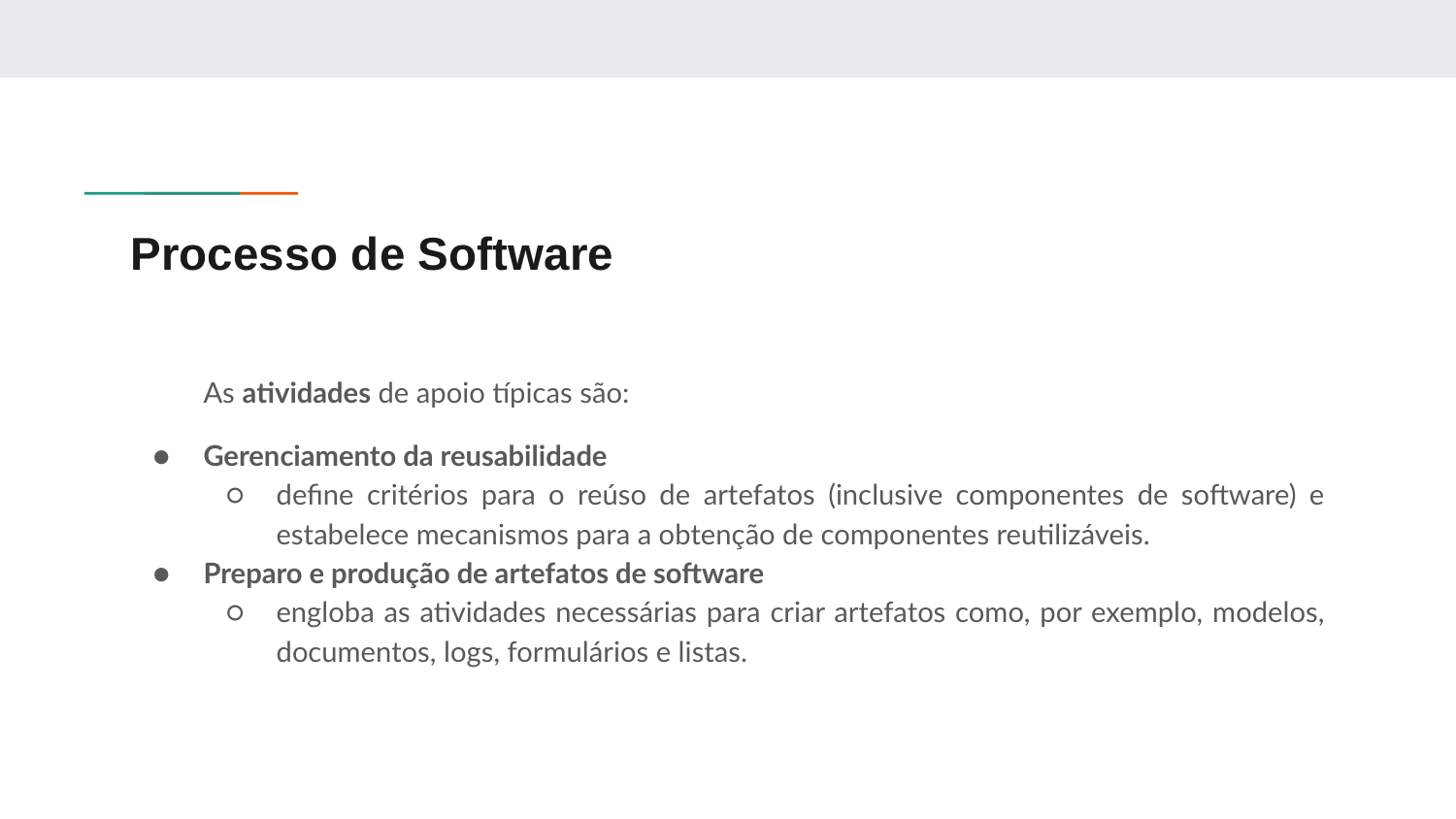

# Processo de Software
As atividades de apoio típicas são:
Gerenciamento da reusabilidade
define critérios para o reúso de artefatos (inclusive componentes de software) e estabelece mecanismos para a obtenção de componentes reutilizáveis.
Preparo e produção de artefatos de software
engloba as atividades necessárias para criar artefatos como, por exemplo, modelos, documentos, logs, formulários e listas.